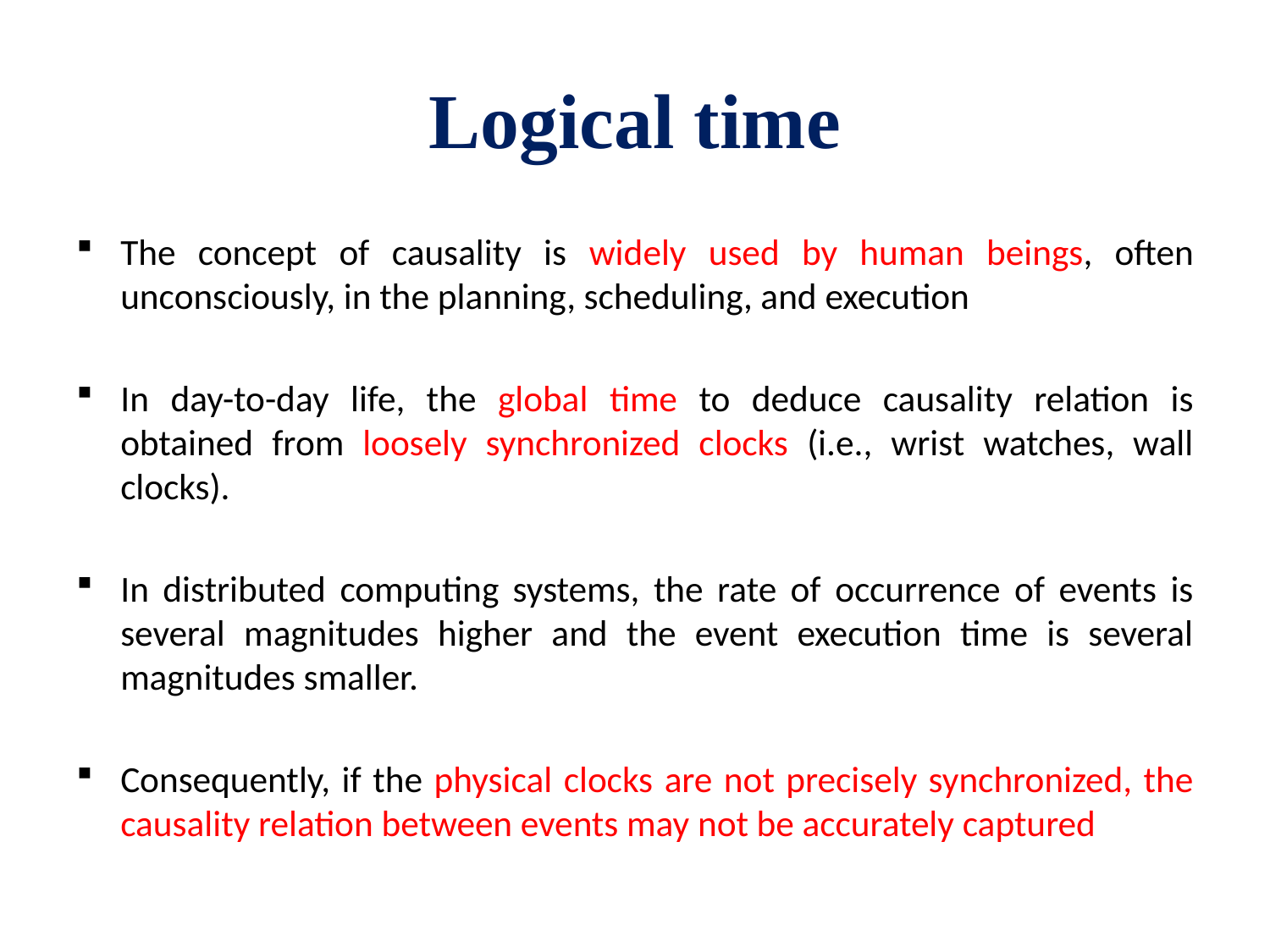

# Logical time
The concept of causality is widely used by human beings, often unconsciously, in the planning, scheduling, and execution

In day-to-day life, the global time to deduce causality relation is obtained from loosely synchronized clocks (i.e., wrist watches, wall clocks).

In distributed computing systems, the rate of occurrence of events is several magnitudes higher and the event execution time is several magnitudes smaller.

Consequently, if the physical clocks are not precisely synchronized, the causality relation between events may not be accurately captured